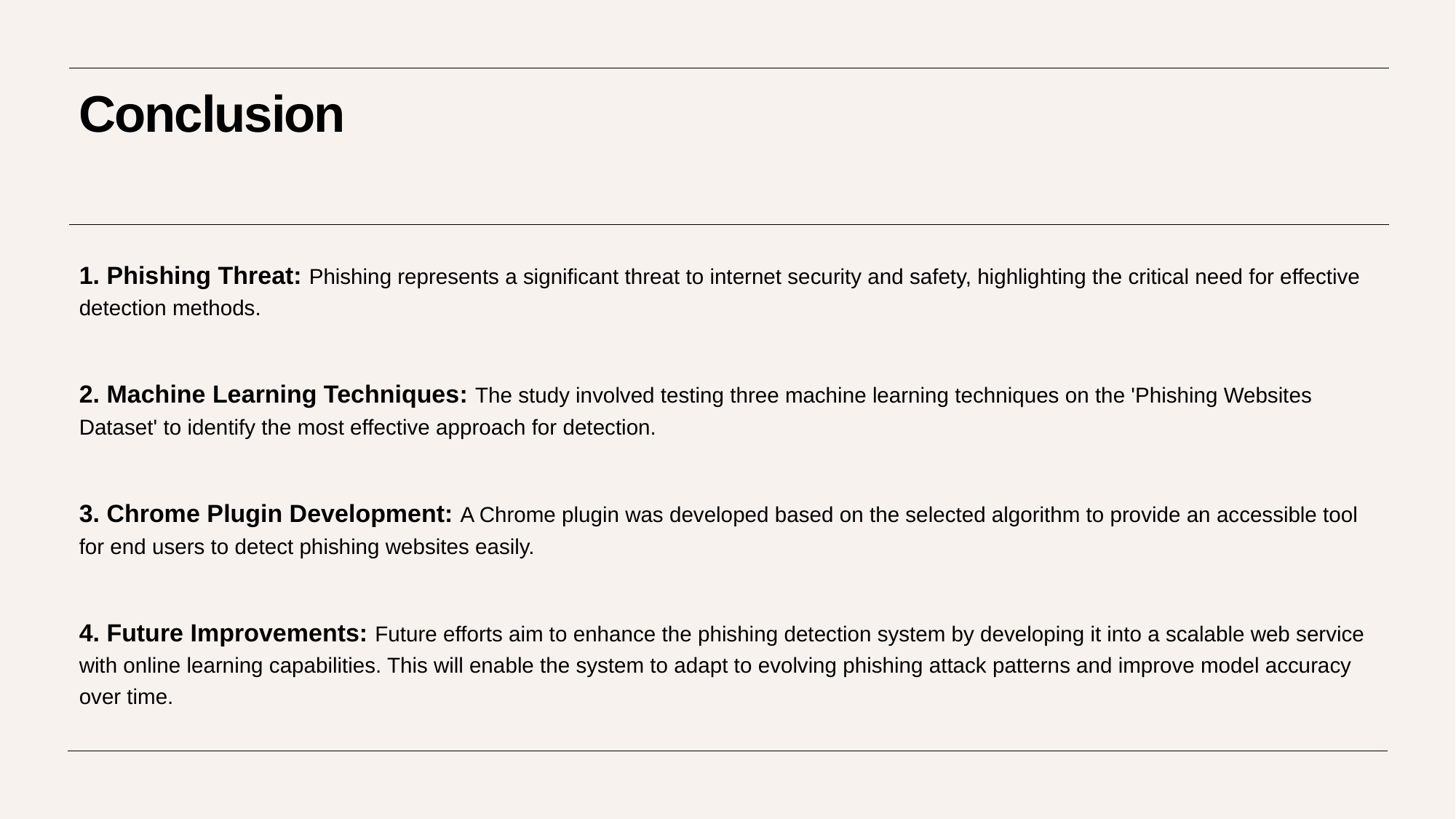

# Conclusion
1. Phishing Threat: Phishing represents a significant threat to internet security and safety, highlighting the critical need for effective detection methods.

2. Machine Learning Techniques: The study involved testing three machine learning techniques on the 'Phishing Websites Dataset' to identify the most effective approach for detection.

3. Chrome Plugin Development: A Chrome plugin was developed based on the selected algorithm to provide an accessible tool for end users to detect phishing websites easily.

4. Future Improvements: Future efforts aim to enhance the phishing detection system by developing it into a scalable web service with online learning capabilities. This will enable the system to adapt to evolving phishing attack patterns and improve model accuracy over time.